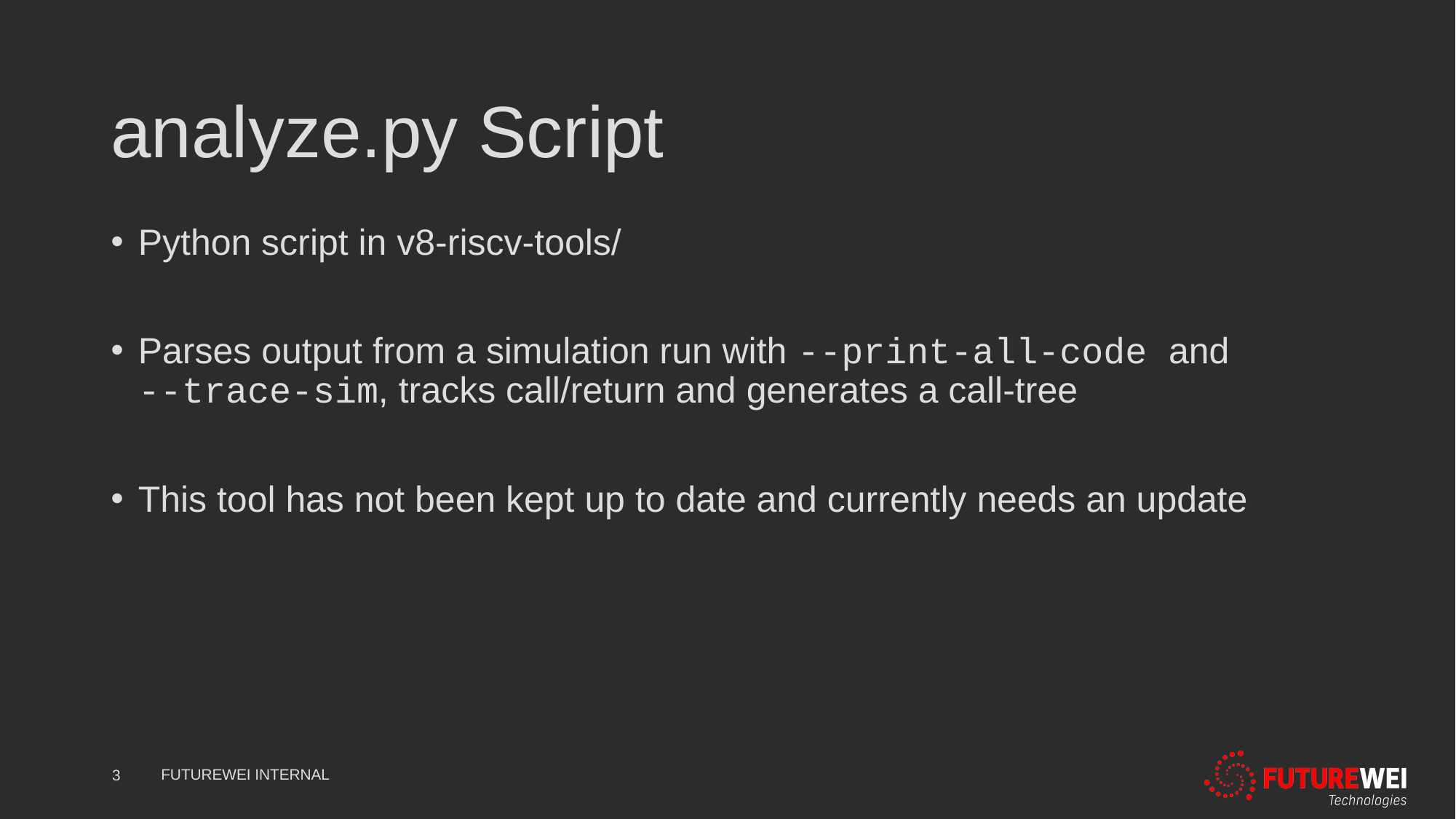

# analyze.py Script
Python script in v8-riscv-tools/

Parses output from a simulation run with --print-all-code and
--trace-sim, tracks call/return and generates a call-tree

This tool has not been kept up to date and currently needs an update
3
FUTUREWEI INTERNAL